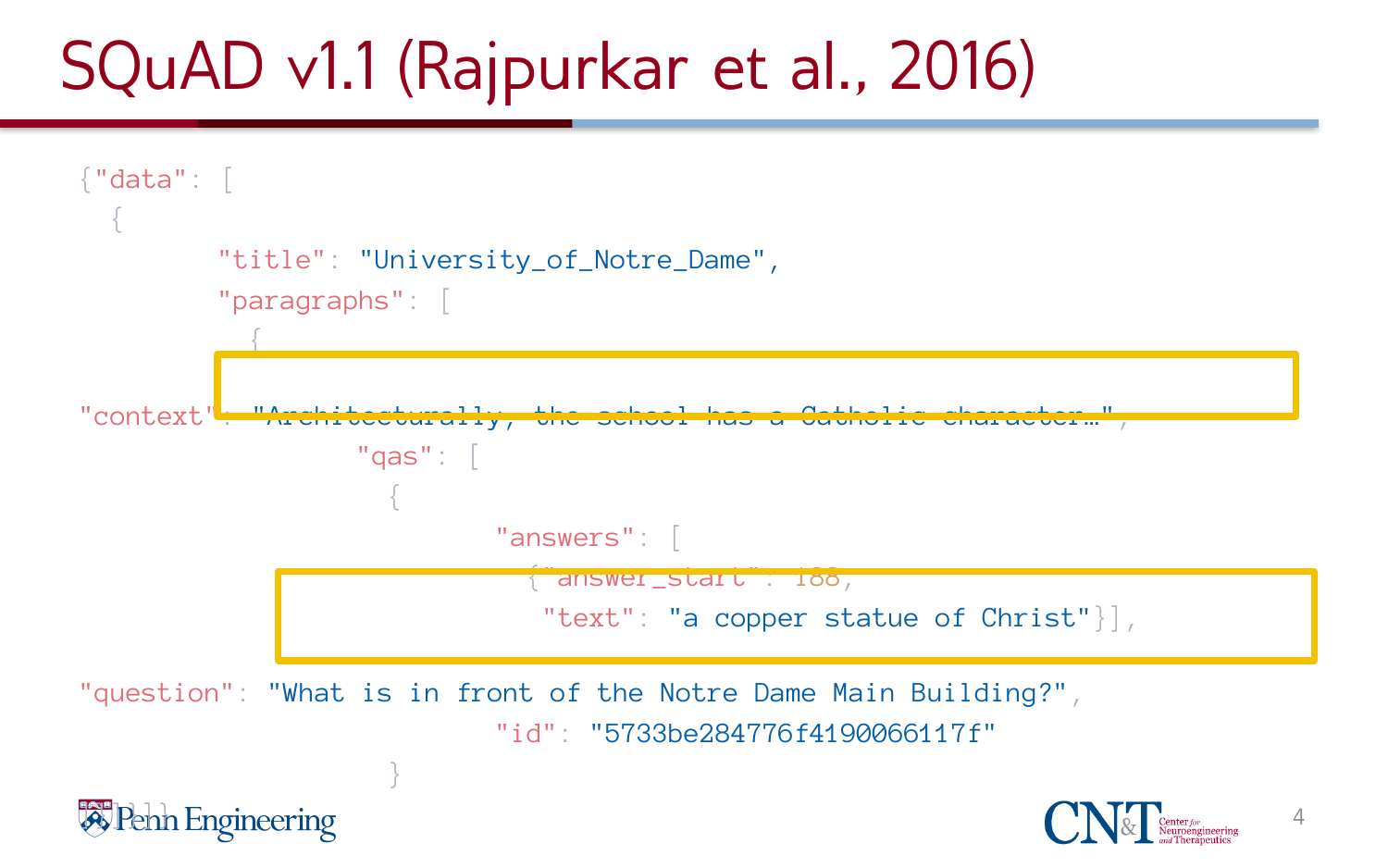

# SQuAD v1.1 (Rajpurkar et al., 2016)
{"data": [
  {
	"title": "University_of_Notre_Dame",
	"paragraphs": [
	  {
		"context": "Architecturally, the school has a Catholic character…",
		"qas": [
		  {
			"answers": [
			  {"answer_start": 188,
			   "text": "a copper statue of Christ"}],
		    "question": "What is in front of the Notre Dame Main Building?",
			"id": "5733be284776f4190066117f"
		  }
]}]}]}

4